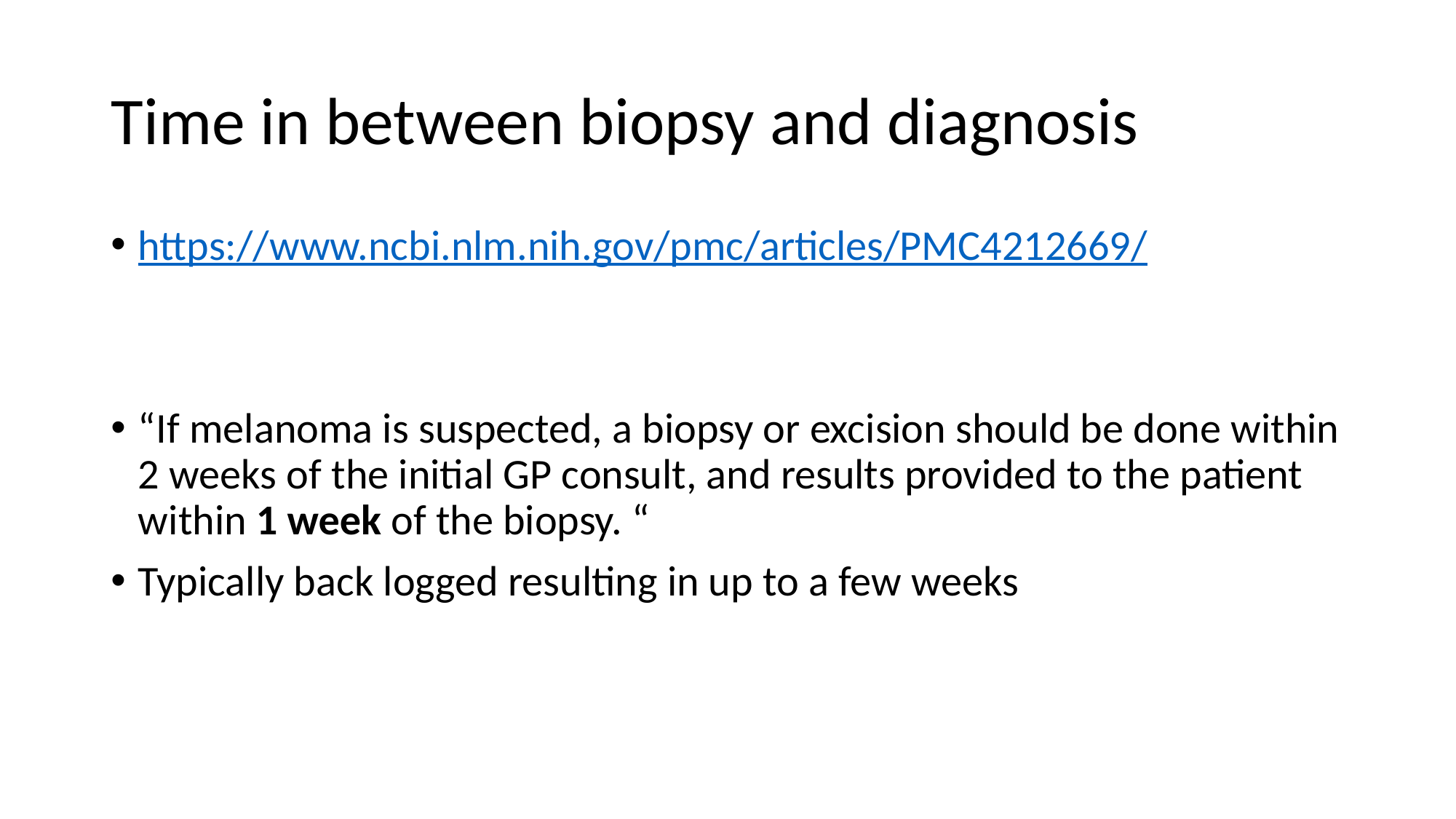

# Time in between biopsy and diagnosis
https://www.ncbi.nlm.nih.gov/pmc/articles/PMC4212669/

“If melanoma is suspected, a biopsy or excision should be done within 2 weeks of the initial GP consult, and results provided to the patient within 1 week of the biopsy. “
Typically back logged resulting in up to a few weeks